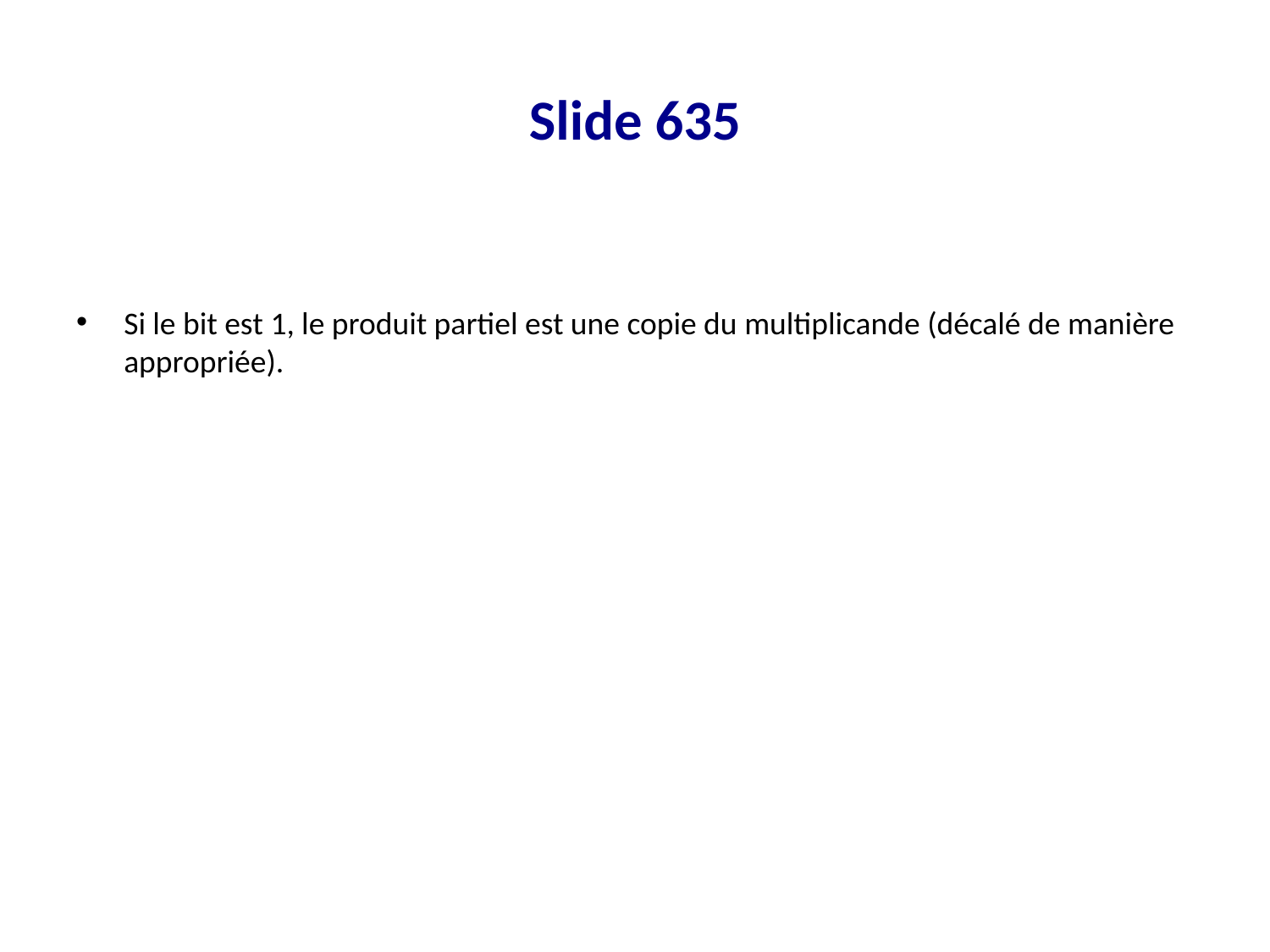

# Slide 635

Si le bit est 1, le produit partiel est une copie du multiplicande (décalé de manière appropriée).